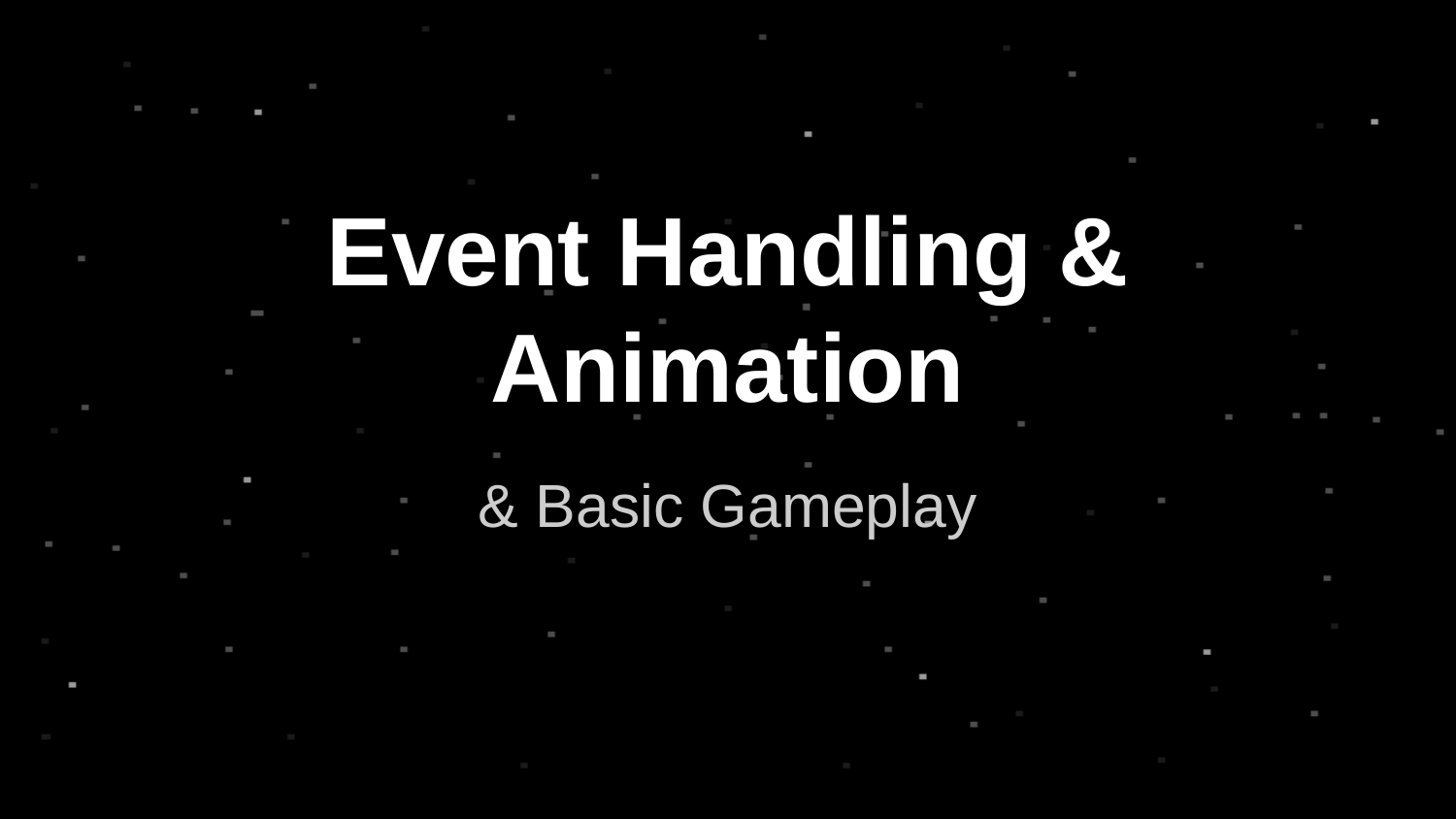

# Event Handling & Animation
& Basic Gameplay